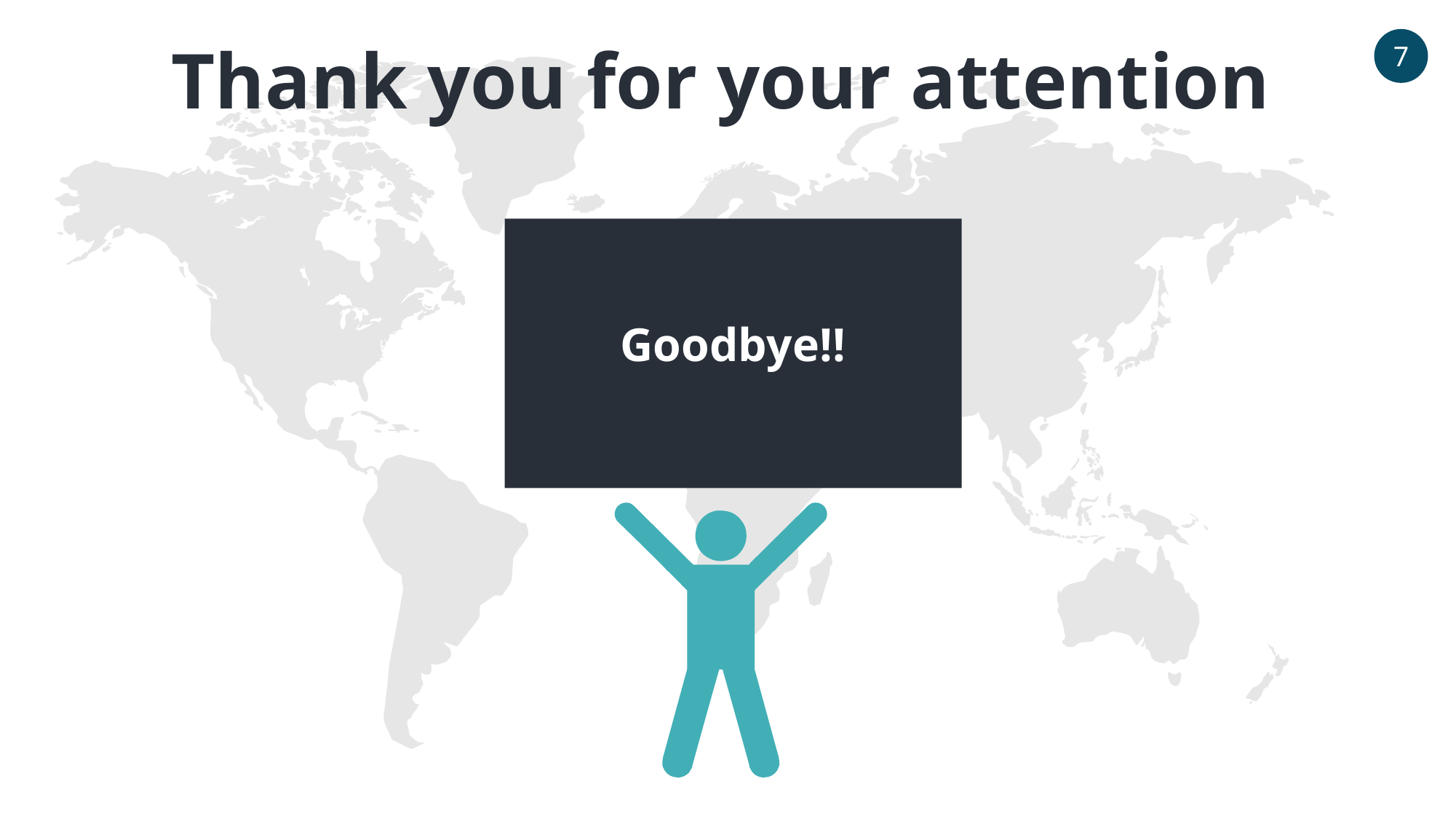

Thank you for your attention
7

Goodbye!!